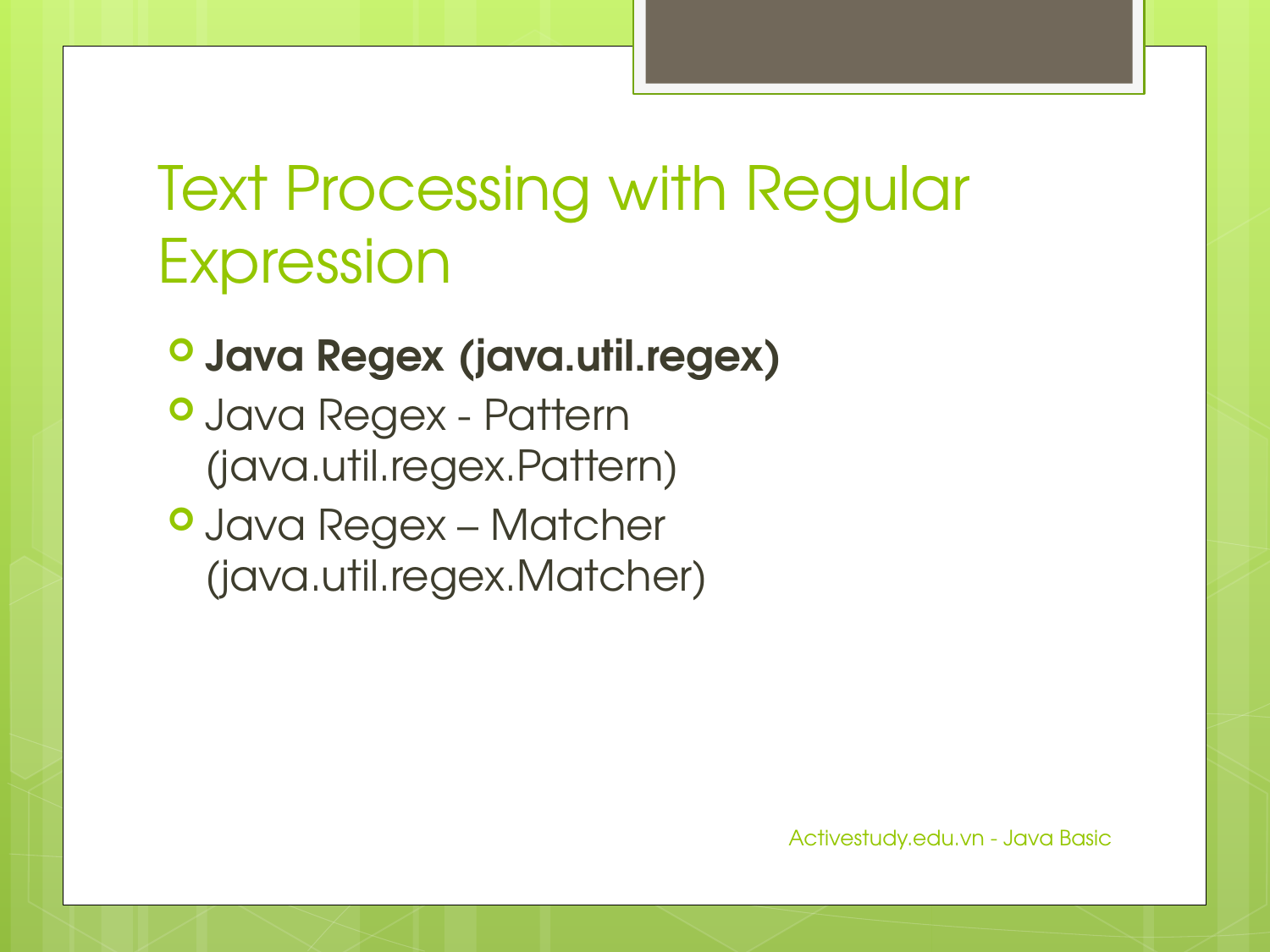

# Text Processing with Regular Expression
Java Regex (java.util.regex)
Java Regex - Pattern (java.util.regex.Pattern)
Java Regex – Matcher (java.util.regex.Matcher)

Activestudy.edu.vn - Java Basic